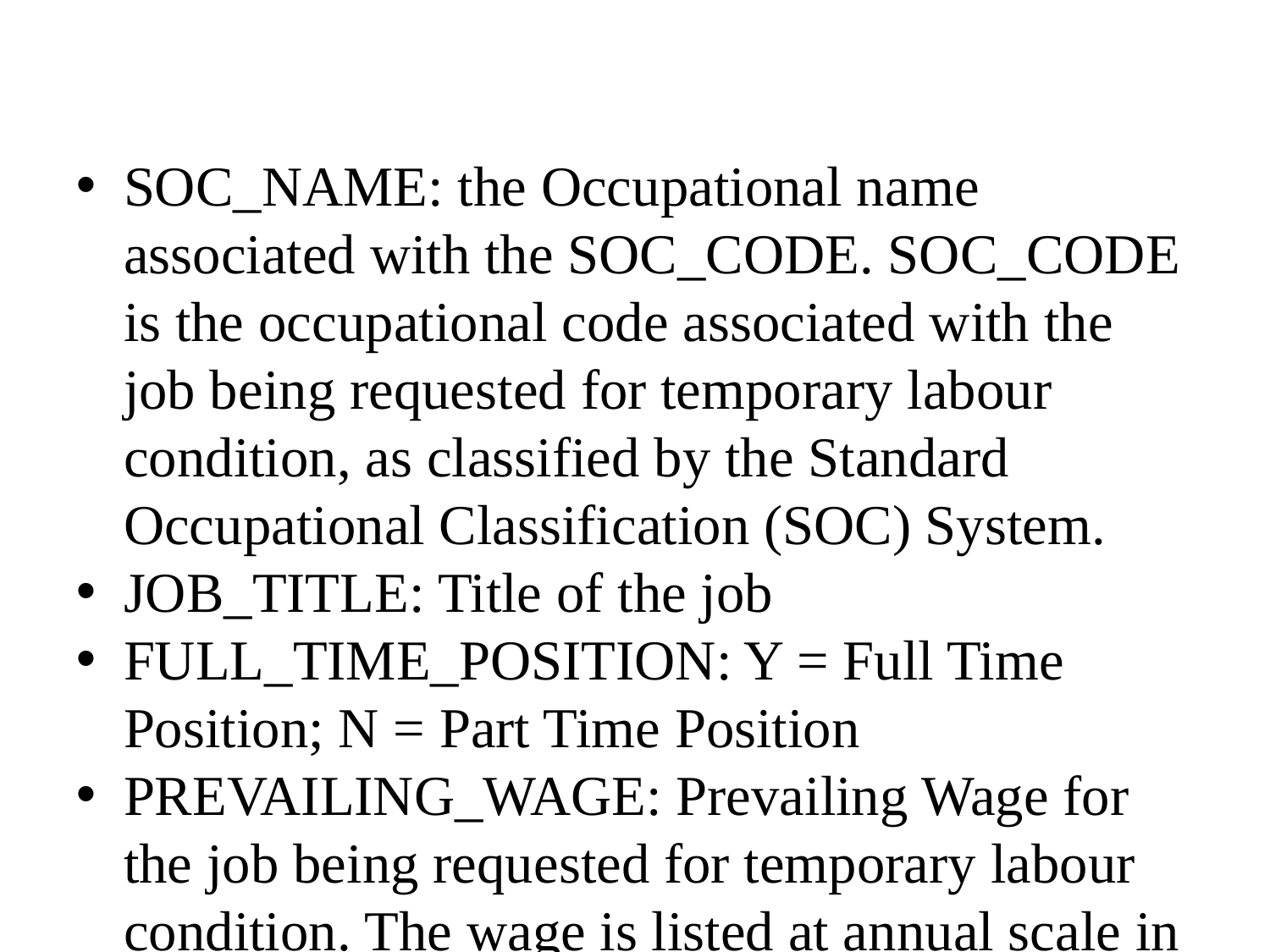

SOC_NAME: the Occupational name associated with the SOC_CODE. SOC_CODE is the occupational code associated with the job being requested for temporary labour condition, as classified by the Standard Occupational Classification (SOC) System.
JOB_TITLE: Title of the job
FULL_TIME_POSITION: Y = Full Time Position; N = Part Time Position
PREVAILING_WAGE: Prevailing Wage for the job being requested for temporary labour condition. The wage is listed at annual scale in USD. The prevailing wage for a job position is defined as the average wage paid to similarly employed workers in the requested occupation in the area of intended employment. The prevailing wage is based on the employer’s minimum requirements for the position.
YEAR: Year in which the H1B visa petition was filed
WORKSITE: City and State information of the foreign worker’s intended area of employment
lon: longitude of the Worksite
lat: latitude of the Worksite